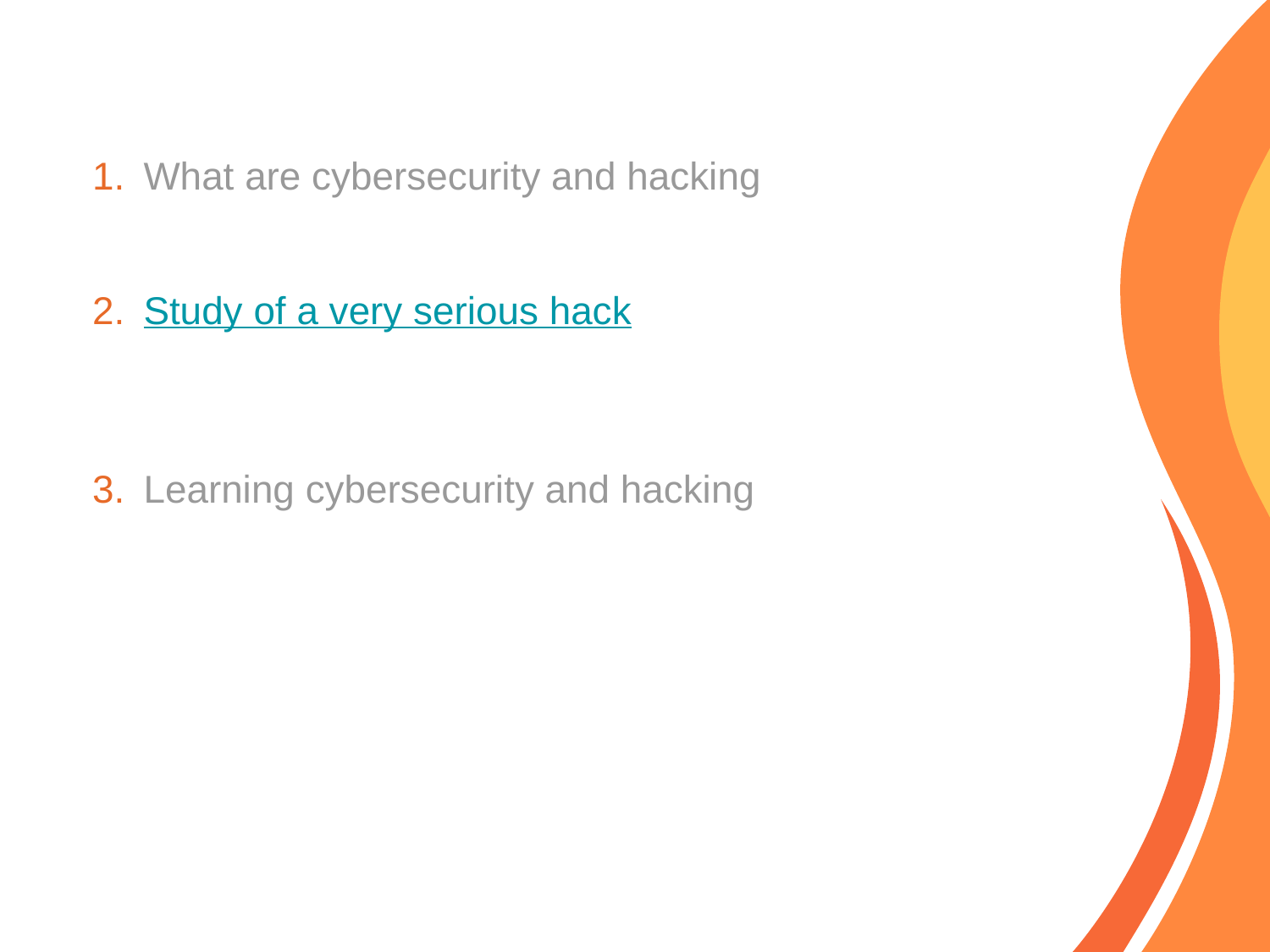

What are cybersecurity and hacking

Study of a very serious hack

Learning cybersecurity and hacking